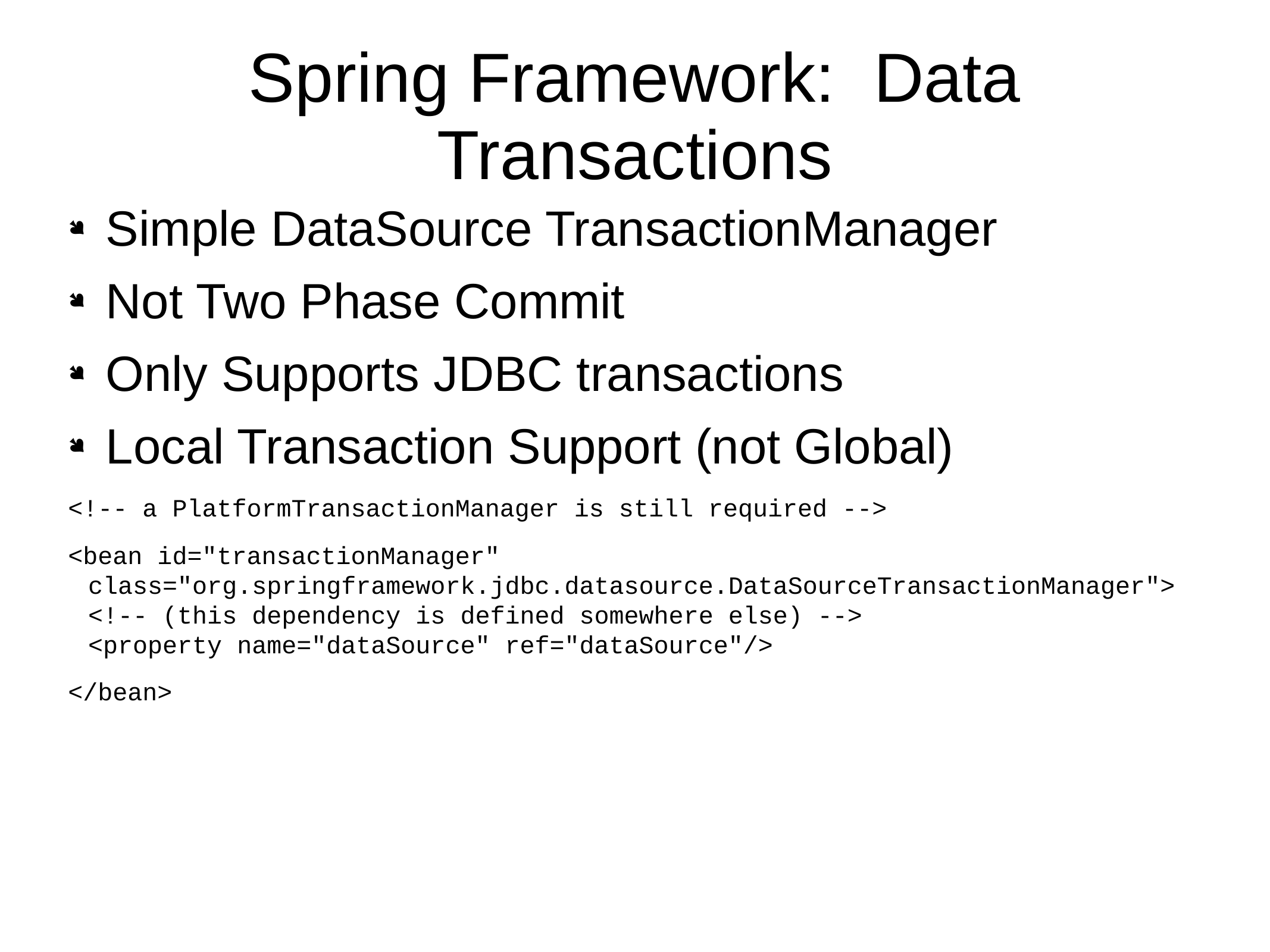

# Spring Framework:  Data Transactions
Simple DataSource TransactionManager
Not Two Phase Commit
Only Supports JDBC transactions
Local Transaction Support (not Global)
<!-- a PlatformTransactionManager is still required -->
<bean id="transactionManager"
class="org.springframework.jdbc.datasource.DataSourceTransactionManager">
<!-- (this dependency is defined somewhere else) -->
<property name="dataSource" ref="dataSource"/>
</bean>
67